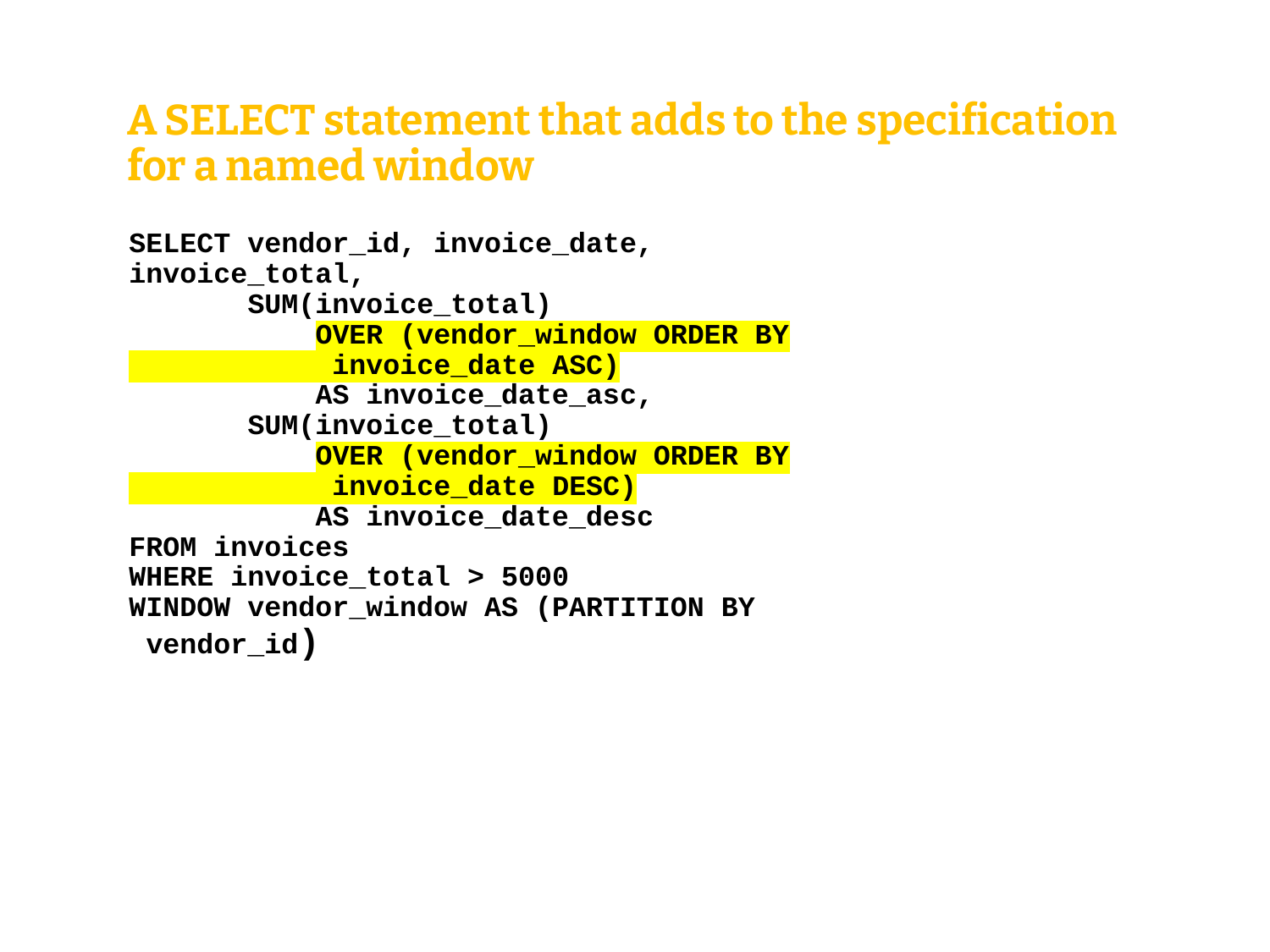

# A SELECT statement that adds to the specification for a named window
SELECT vendor_id, invoice_date, invoice_total,
       SUM(invoice_total)
           OVER (vendor_window ORDER BY
            invoice_date ASC)
           AS invoice_date_asc,
       SUM(invoice_total)
           OVER (vendor_window ORDER BY
            invoice_date DESC)
           AS invoice_date_desc
FROM invoices
WHERE invoice_total > 5000
WINDOW vendor_window AS (PARTITION BY
 vendor_id)